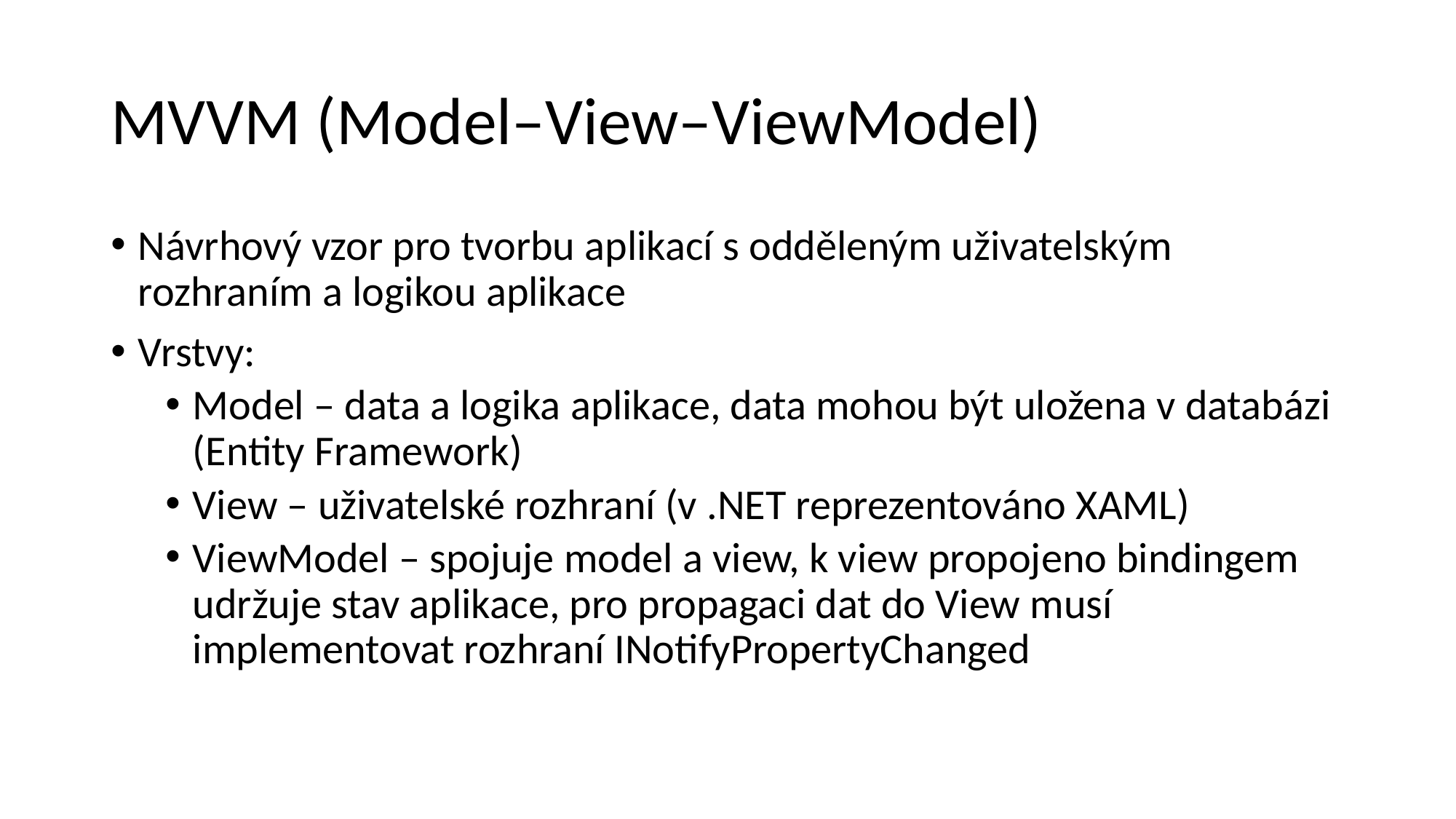

# MVVM (Model–View–ViewModel)
Návrhový vzor pro tvorbu aplikací s odděleným uživatelským rozhraním a logikou aplikace
Vrstvy:
Model – data a logika aplikace, data mohou být uložena v databázi (Entity Framework)
View – uživatelské rozhraní (v .NET reprezentováno XAML)
ViewModel – spojuje model a view, k view propojeno bindingem udržuje stav aplikace, pro propagaci dat do View musí implementovat rozhraní INotifyPropertyChanged